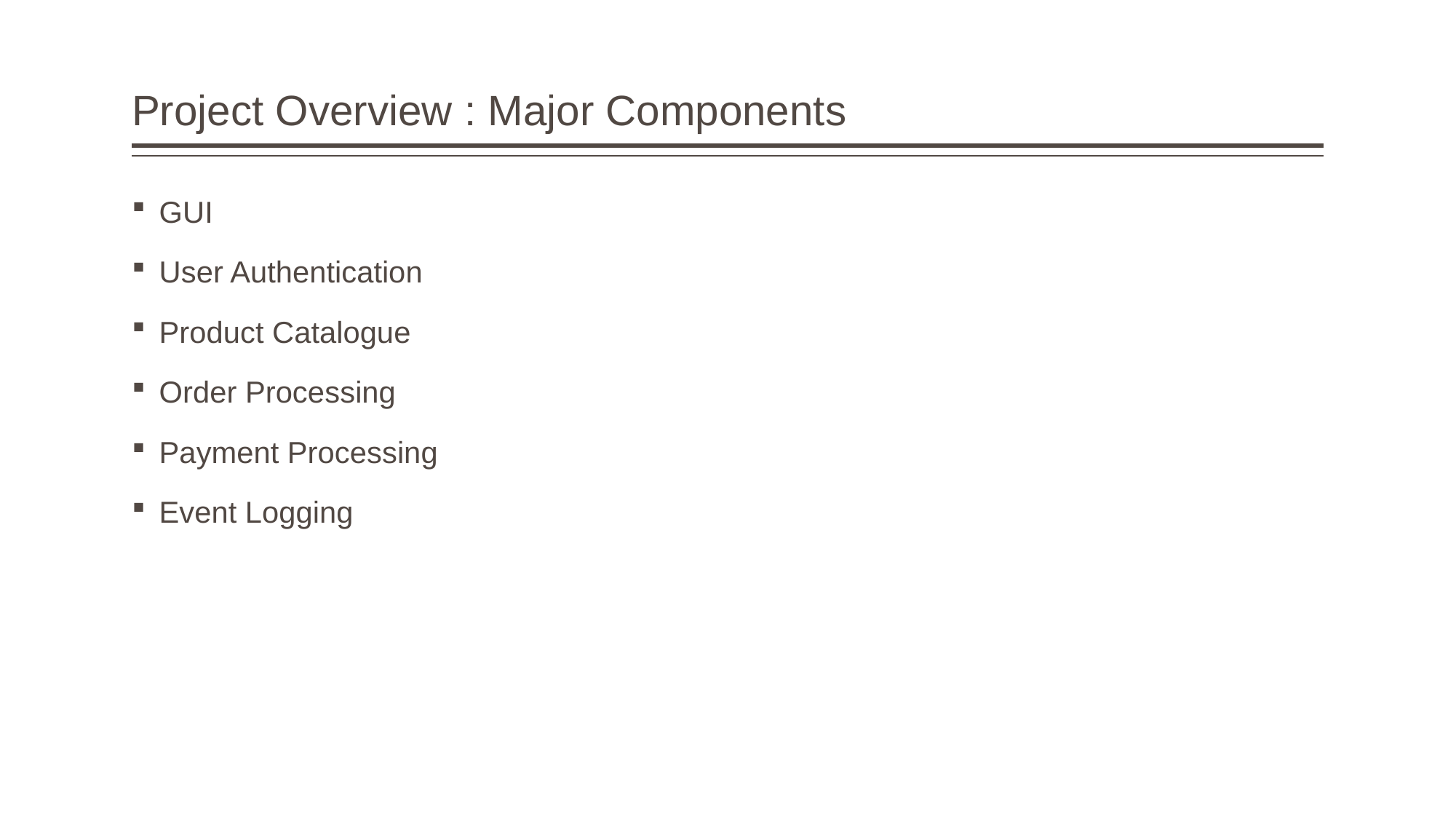

# Project Overview : Major Components
GUI
User Authentication
Product Catalogue
Order Processing
Payment Processing
Event Logging